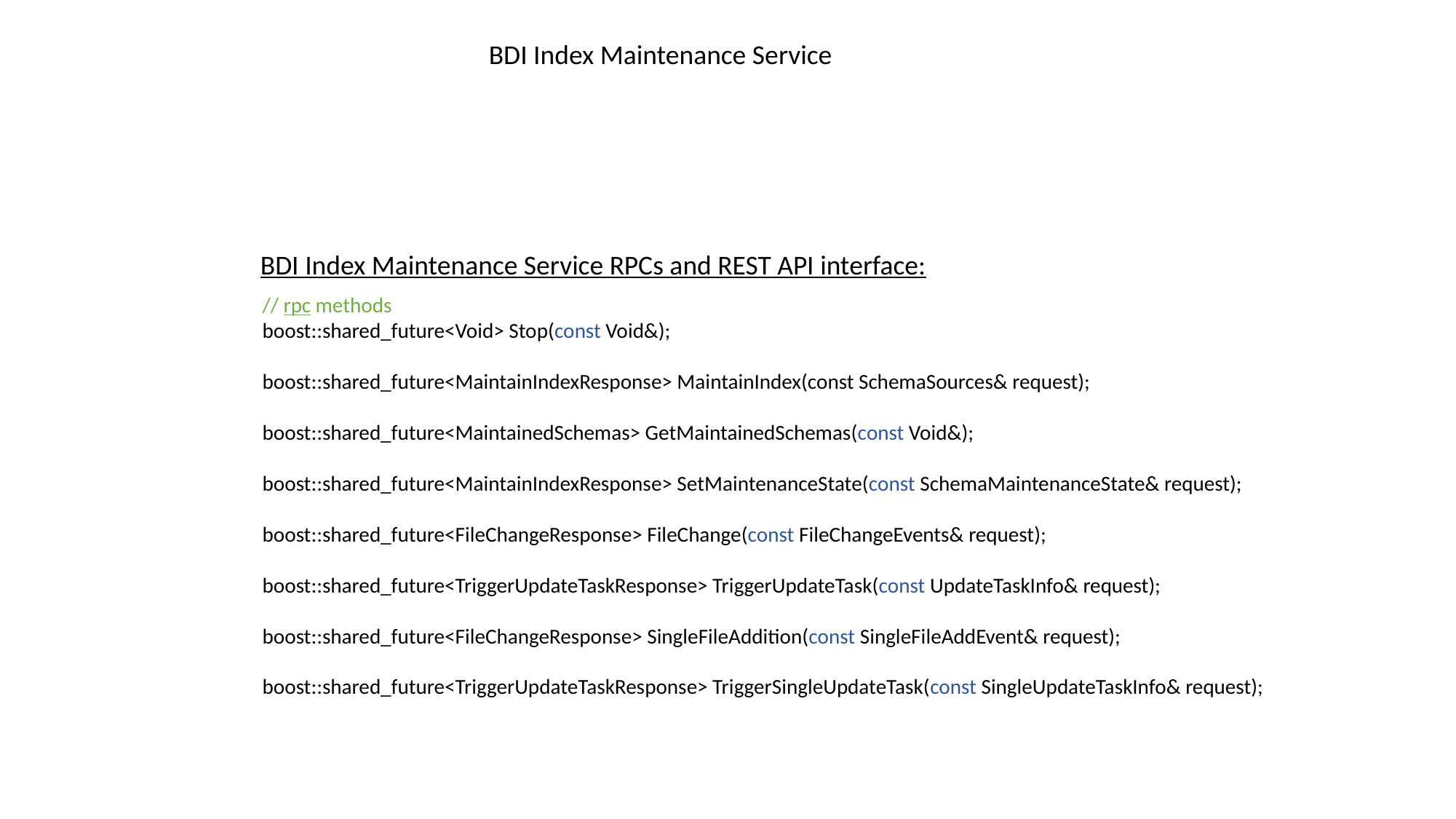

BDI Index Maintenance Service
BDI Index Maintenance Service RPCs and REST API interface:
    // rpc methods
    boost::shared_future<Void> Stop(const Void&);

    boost::shared_future<MaintainIndexResponse> MaintainIndex(const SchemaSources& request);

    boost::shared_future<MaintainedSchemas> GetMaintainedSchemas(const Void&);

    boost::shared_future<MaintainIndexResponse> SetMaintenanceState(const SchemaMaintenanceState& request);

    boost::shared_future<FileChangeResponse> FileChange(const FileChangeEvents& request);

    boost::shared_future<TriggerUpdateTaskResponse> TriggerUpdateTask(const UpdateTaskInfo& request);

    boost::shared_future<FileChangeResponse> SingleFileAddition(const SingleFileAddEvent& request);

    boost::shared_future<TriggerUpdateTaskResponse> TriggerSingleUpdateTask(const SingleUpdateTaskInfo& request);